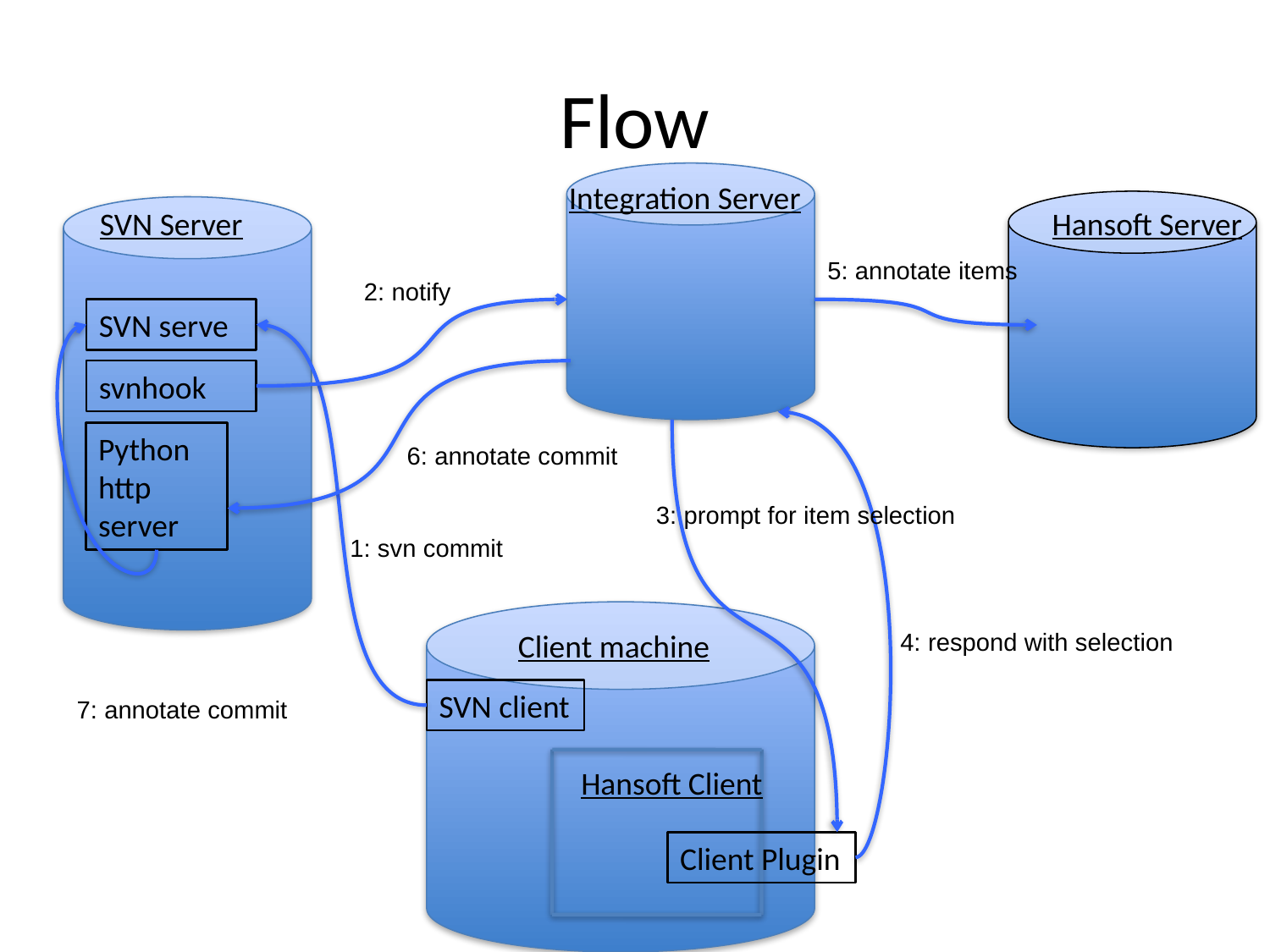

# Flow

Integration Server

SVN Server
Hansoft Server
5: annotate items
2: notify
SVN serve
7: annotate commit
1: svn commit
6: annotate commit
svnhook
4: respond with selection
3: prompt for item selection
Python http server

Client machine
SVN client
Hansoft Client
Client Plugin